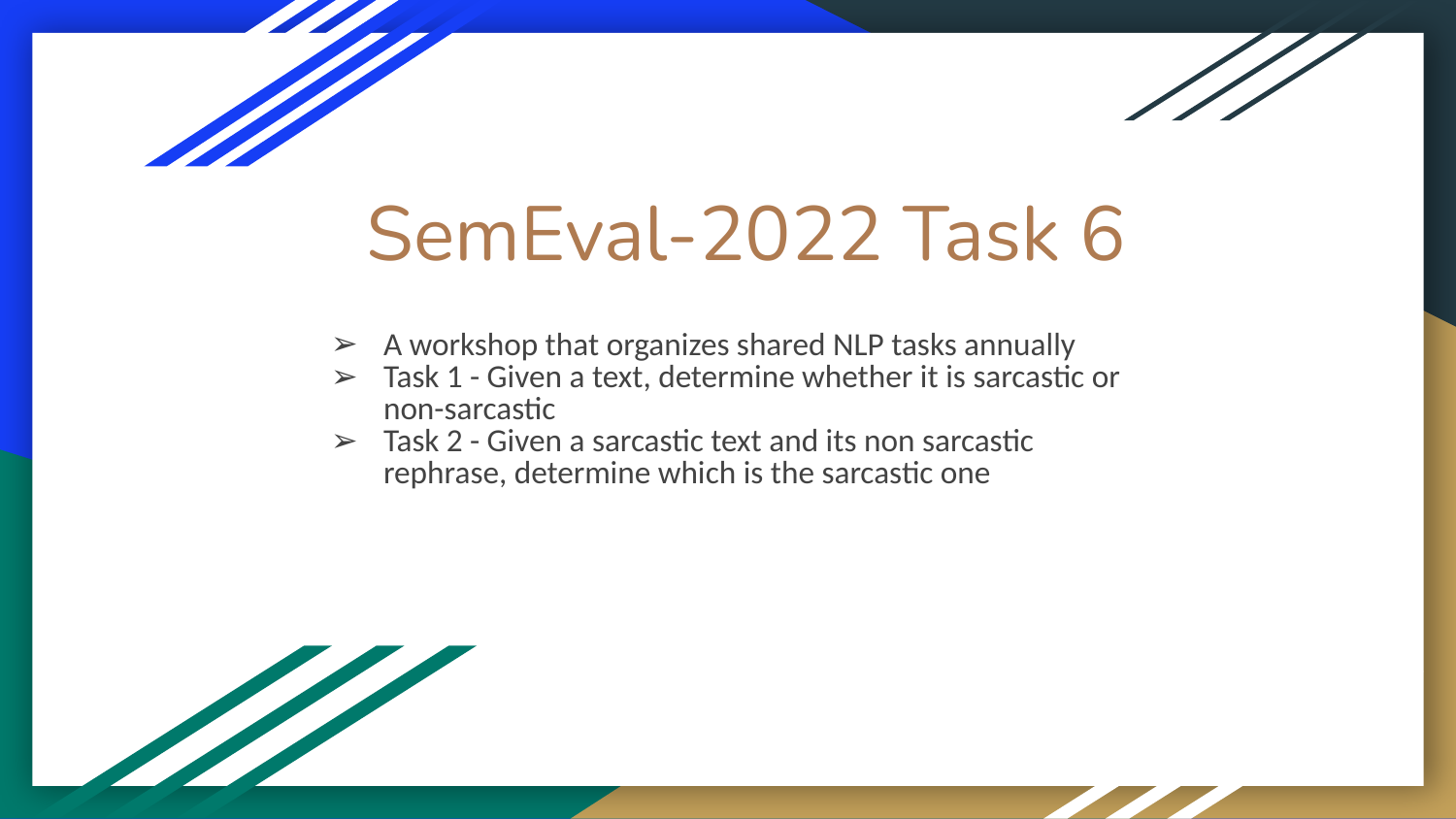

# SemEval-2022 Task 6
A workshop that organizes shared NLP tasks annually
Task 1 - Given a text, determine whether it is sarcastic or non-sarcastic
Task 2 - Given a sarcastic text and its non sarcastic rephrase, determine which is the sarcastic one